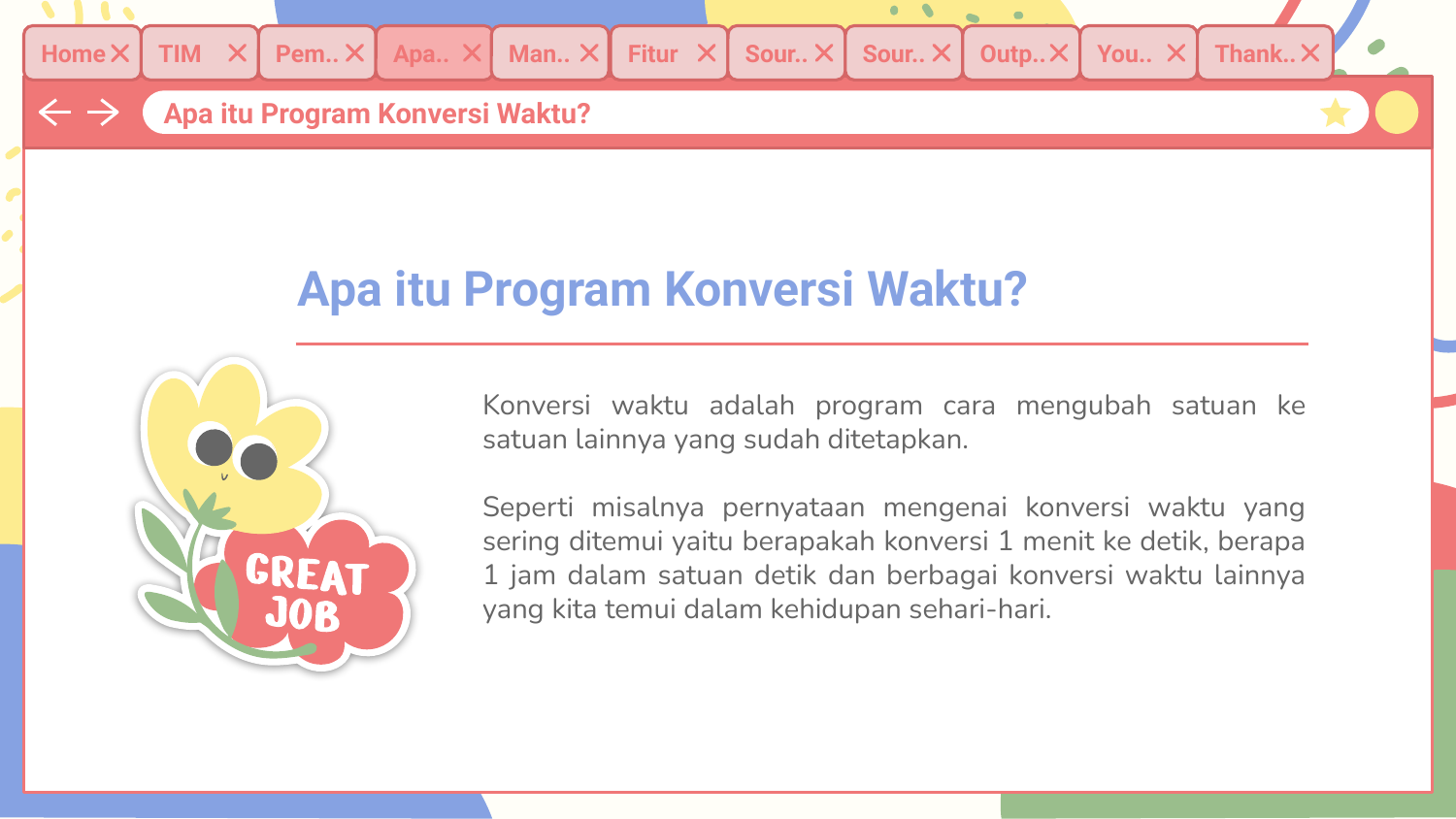

Home
TIM
Pem..
Apa..
Man..
Fitur
Sour..
Sour..
Outp..
You..
Thank..

Apa itu Program Konversi Waktu?

Apa itu Program Konversi Waktu?

Konversi waktu adalah program cara mengubah satuan ke satuan lainnya yang sudah ditetapkan.

Seperti misalnya pernyataan mengenai konversi waktu yang sering ditemui yaitu berapakah konversi 1 menit ke detik, berapa 1 jam dalam satuan detik dan berbagai konversi waktu lainnya yang kita temui dalam kehidupan sehari-hari.